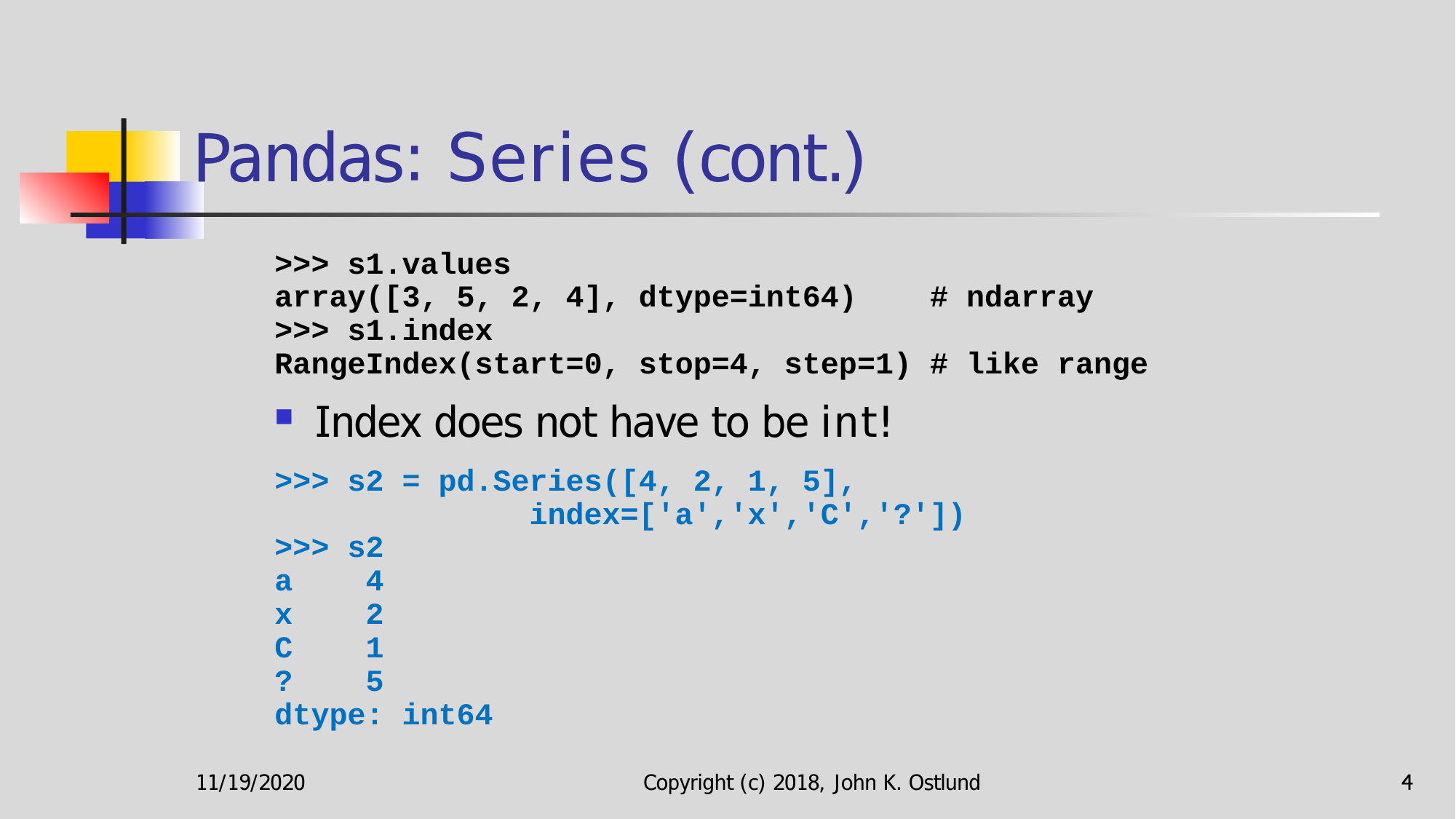

# Pandas: Series (cont.)
>>> s1.values
array([3, 5, 2, 4], dtype=int64)    # ndarray
>>> s1.index
RangeIndex(start=0, stop=4, step=1) # like range

Index does not have to be int!

>>> s2 = pd.Series([4, 2, 1, 5],
              index=['a','x','C','?'])
>>> s2
a    4
x    2
C    1
?    5
dtype: int64

11/19/2020
Copyright (c) 2018, John K. Ostlund
4